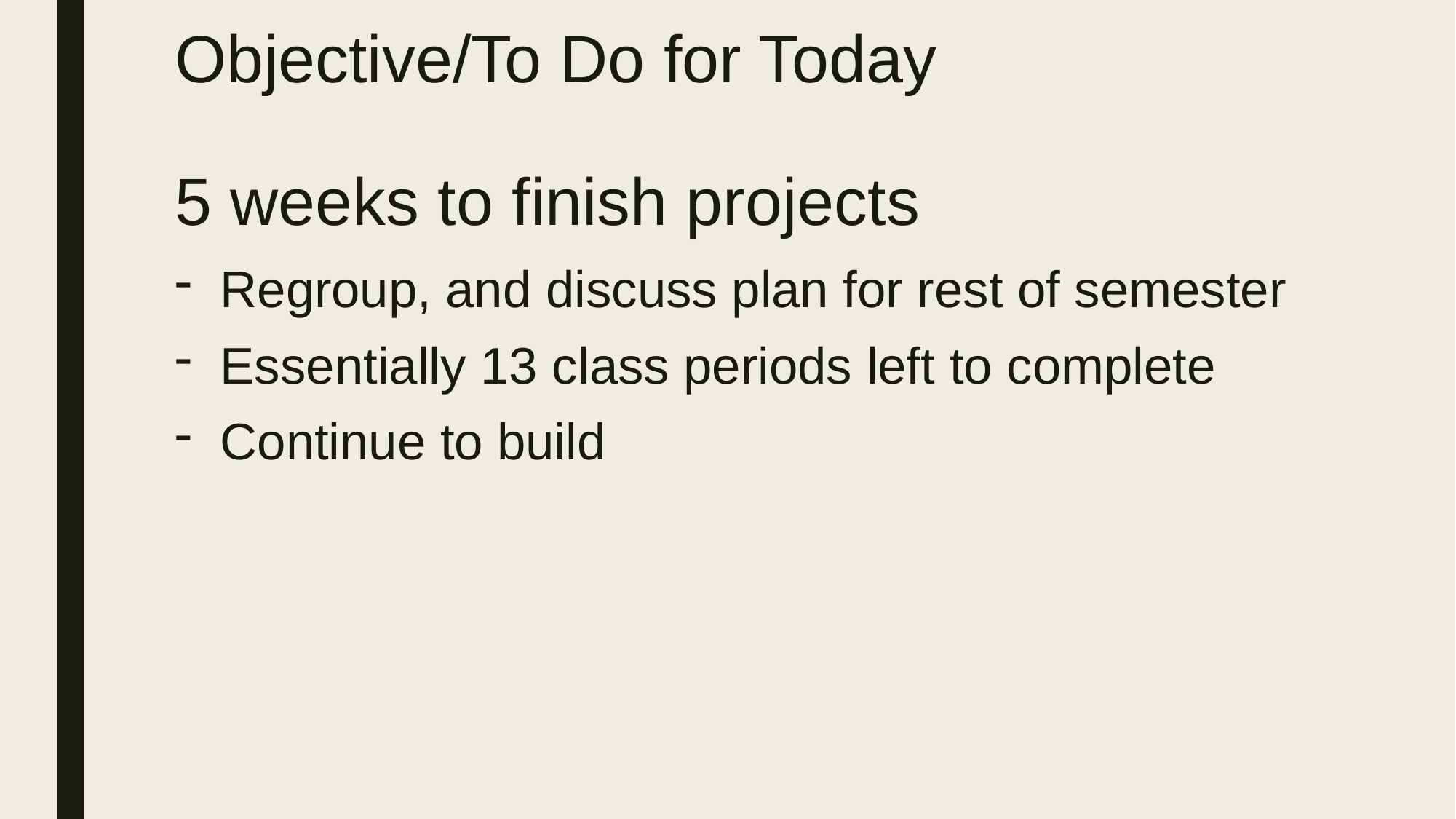

# Objective/To Do for Today 5 weeks to finish projects
Regroup, and discuss plan for rest of semester
Essentially 13 class periods left to complete
Continue to build